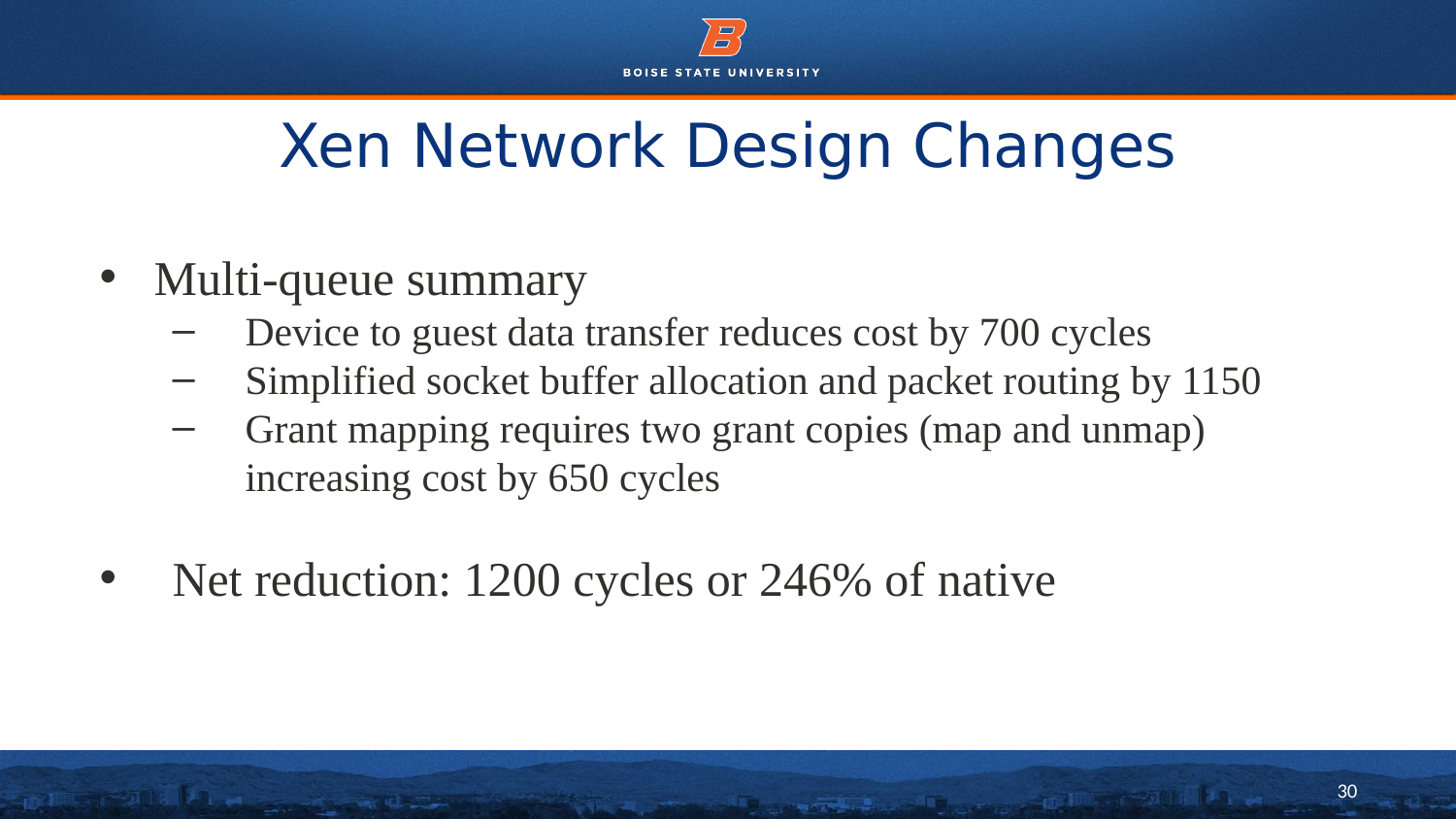

# Xen Network Design Changes

Multi-queue summary
Device to guest data transfer reduces cost by 700 cycles
Simplified socket buffer allocation and packet routing by 1150
Grant mapping requires two grant copies (map and unmap) increasing cost by 650 cycles

Net reduction: 1200 cycles or 246% of native